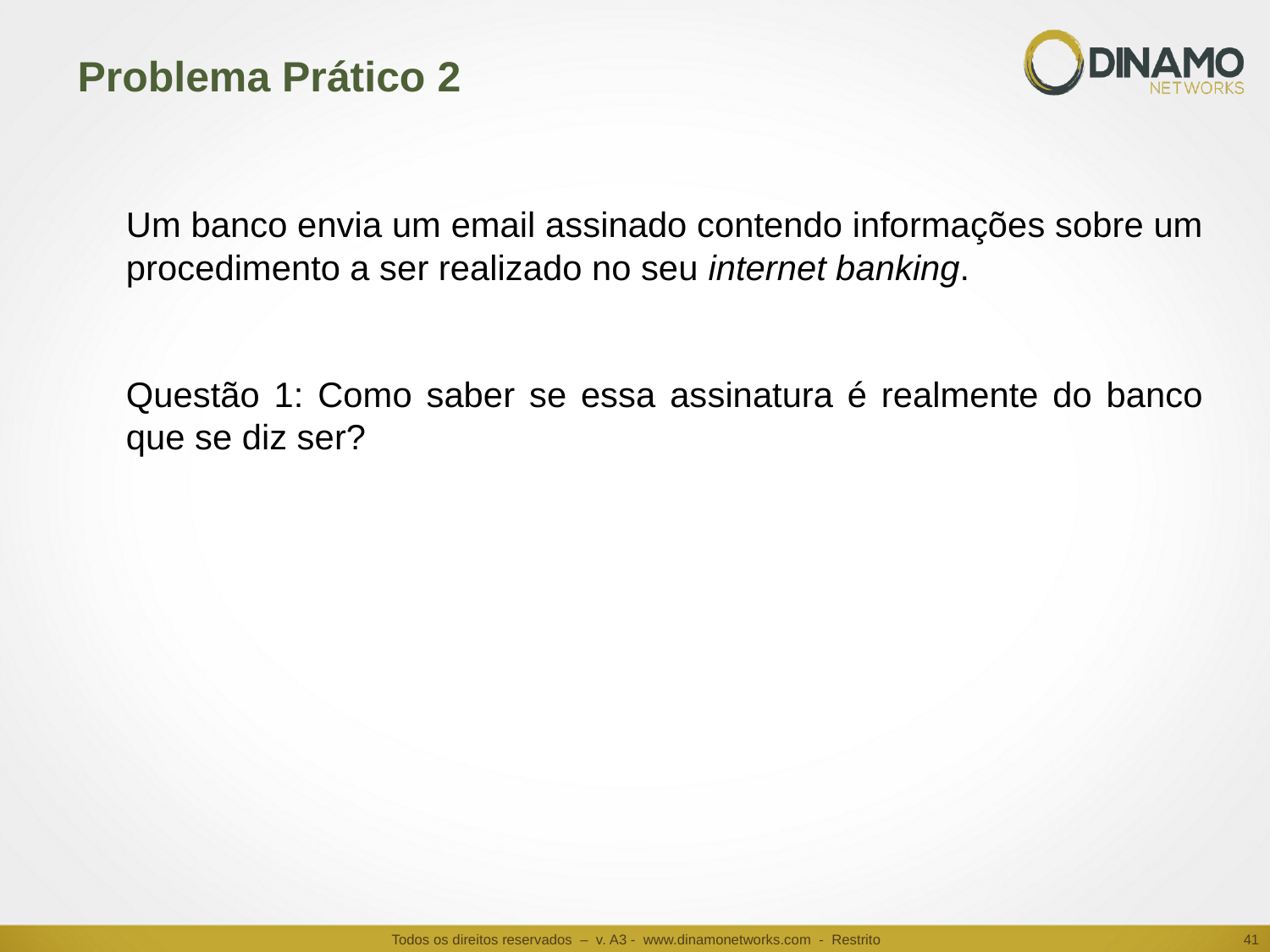

# Problema Prático 2
Um banco envia um email assinado contendo informações sobre um procedimento a ser realizado no seu internet banking.

Questão 1: Como saber se essa assinatura é realmente do banco que se diz ser?